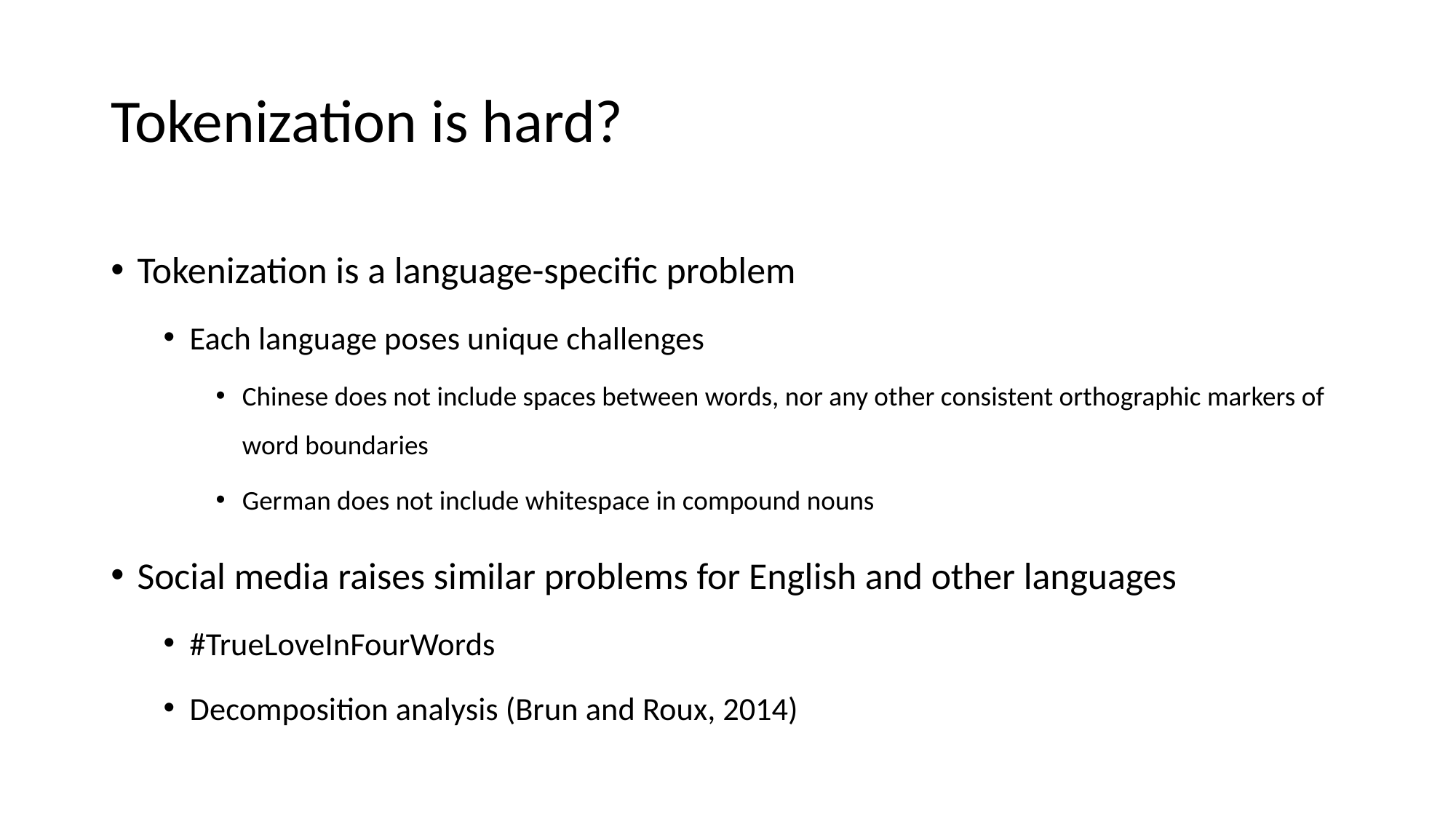

# Tokenization is hard?
Tokenization is a language-specific problem
Each language poses unique challenges
Chinese does not include spaces between words, nor any other consistent orthographic markers of word boundaries
German does not include whitespace in compound nouns
Social media raises similar problems for English and other languages
#TrueLoveInFourWords
Decomposition analysis (Brun and Roux, 2014)